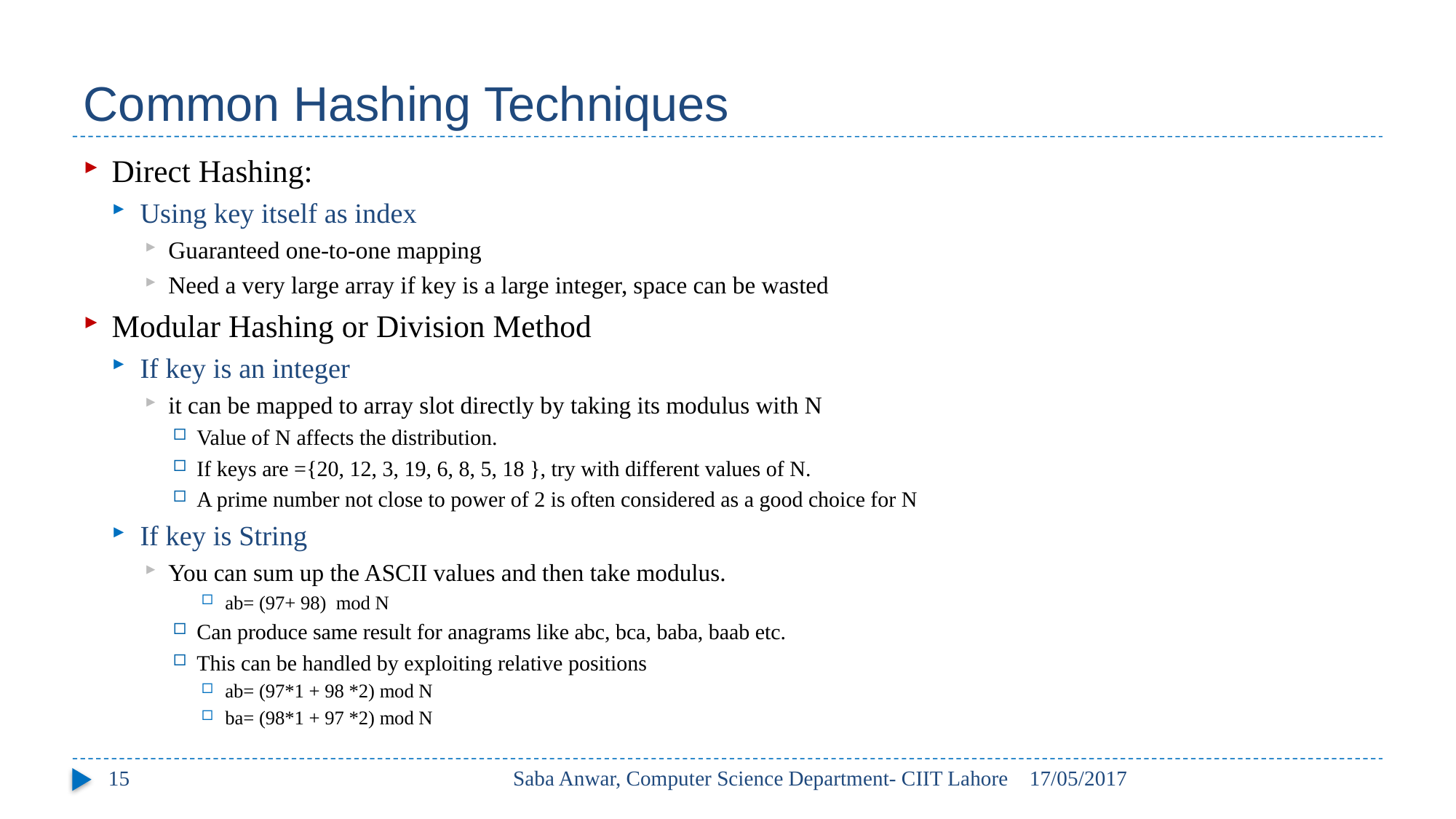

# Common Hashing Techniques
Direct Hashing:
Using key itself as index
Guaranteed one-to-one mapping
Need a very large array if key is a large integer, space can be wasted
Modular Hashing or Division Method
If key is an integer
it can be mapped to array slot directly by taking its modulus with N
Value of N affects the distribution.
If keys are ={20, 12, 3, 19, 6, 8, 5, 18 }, try with different values of N.
A prime number not close to power of 2 is often considered as a good choice for N
If key is String
You can sum up the ASCII values and then take modulus.
ab= (97+ 98)  mod N
Can produce same result for anagrams like abc, bca, baba, baab etc.
This can be handled by exploiting relative positions
ab= (97*1 + 98 *2) mod N
ba= (98*1 + 97 *2) mod N

15
Saba Anwar, Computer Science Department- CIIT Lahore
17/05/2017